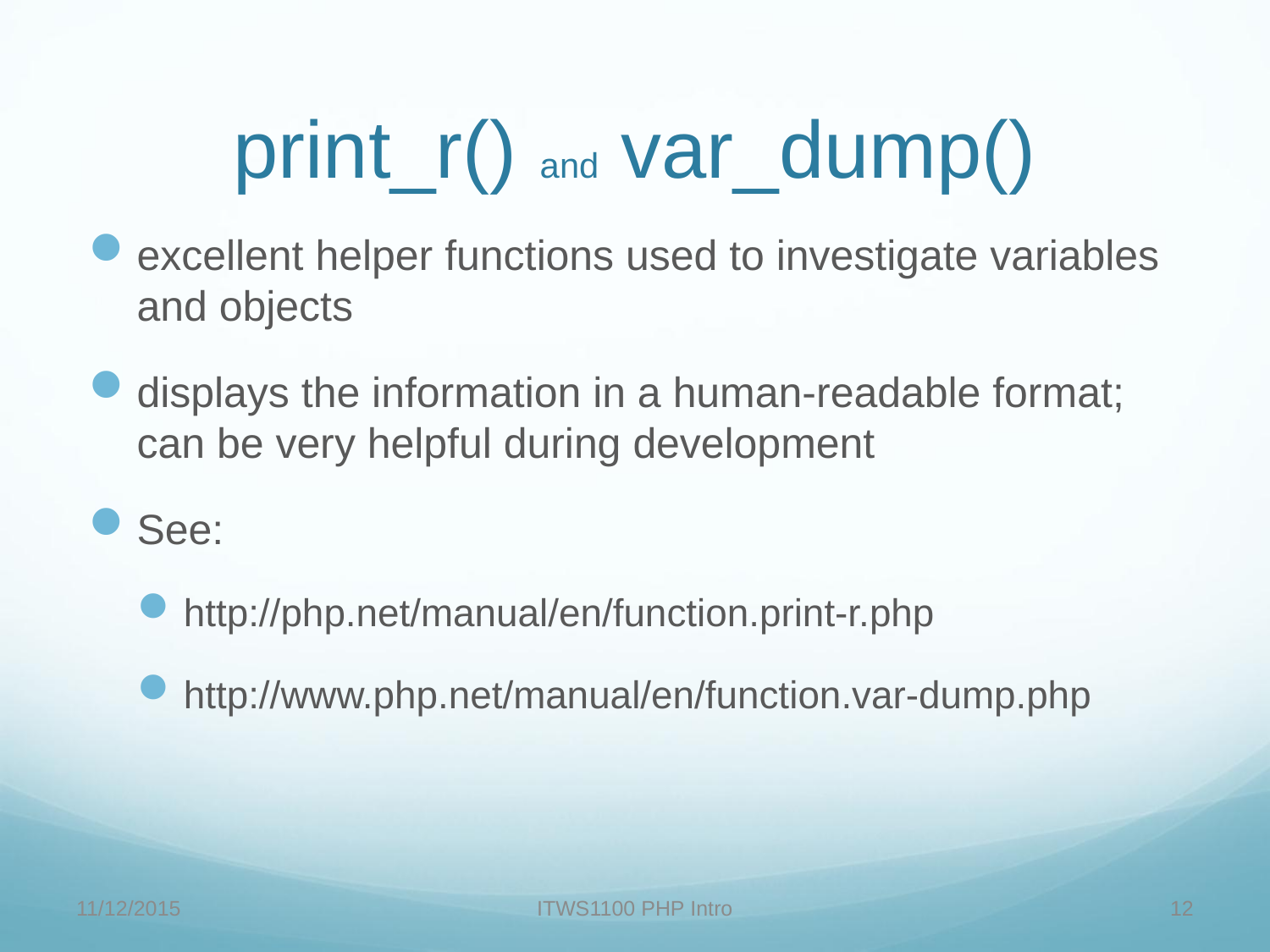

print_r() and var_dump()
excellent helper functions used to investigate variables and objects
displays the information in a human-readable format; can be very helpful during development
See:
http://php.net/manual/en/function.print-r.php
http://www.php.net/manual/en/function.var-dump.php
ITWS1100 PHP Intro
11/12/2015
12